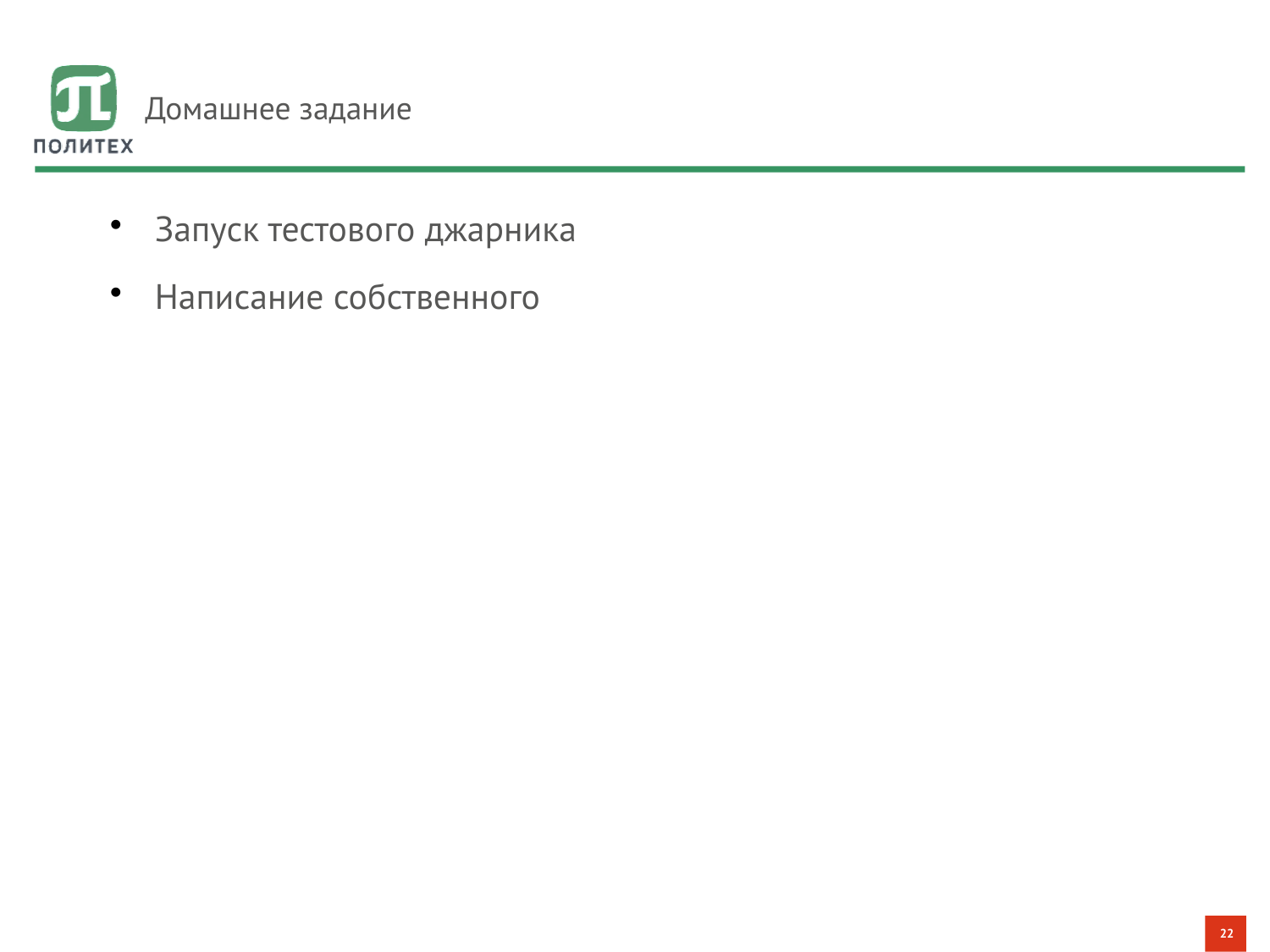

# Домашнее задание
Запуск тестового джарника
Написание собственного
22